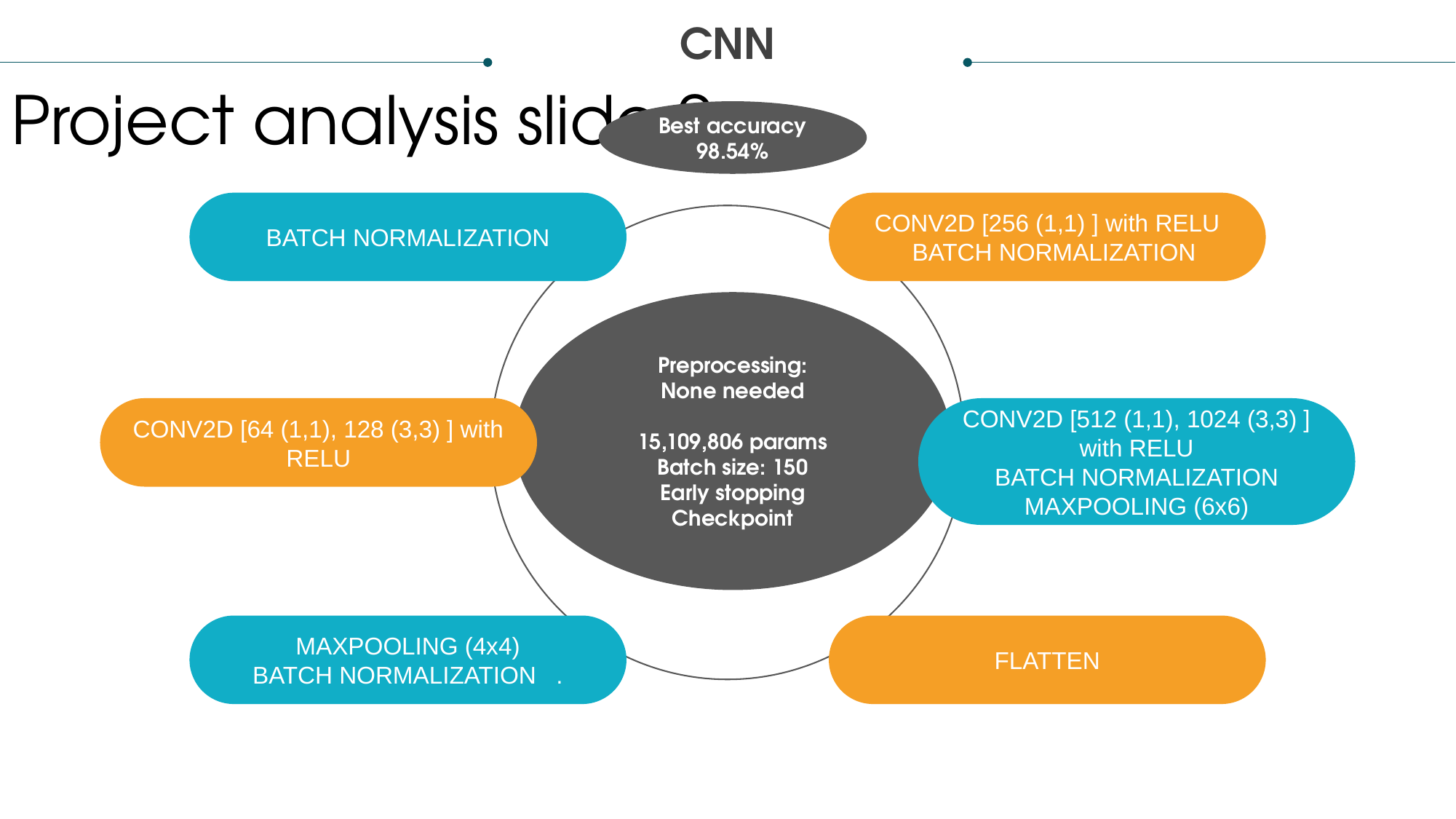

CNN
Project analysis slide 2

Best accuracy 98.54%

BATCH NORMALIZATION
CONV2D [256 (1,1) ] with RELU
  BATCH NORMALIZATION

Preprocessing:
None needed

15,109,806 params
Batch size: 150
Early stopping
Checkpoint

CONV2D [64 (1,1), 128 (3,3) ] with RELU
CONV2D [512 (1,1), 1024 (3,3) ] with RELU
BATCH NORMALIZATION
MAXPOOLING (6x6)
MAXPOOLING (4x4)
BATCH NORMALIZATION   .
FLATTEN